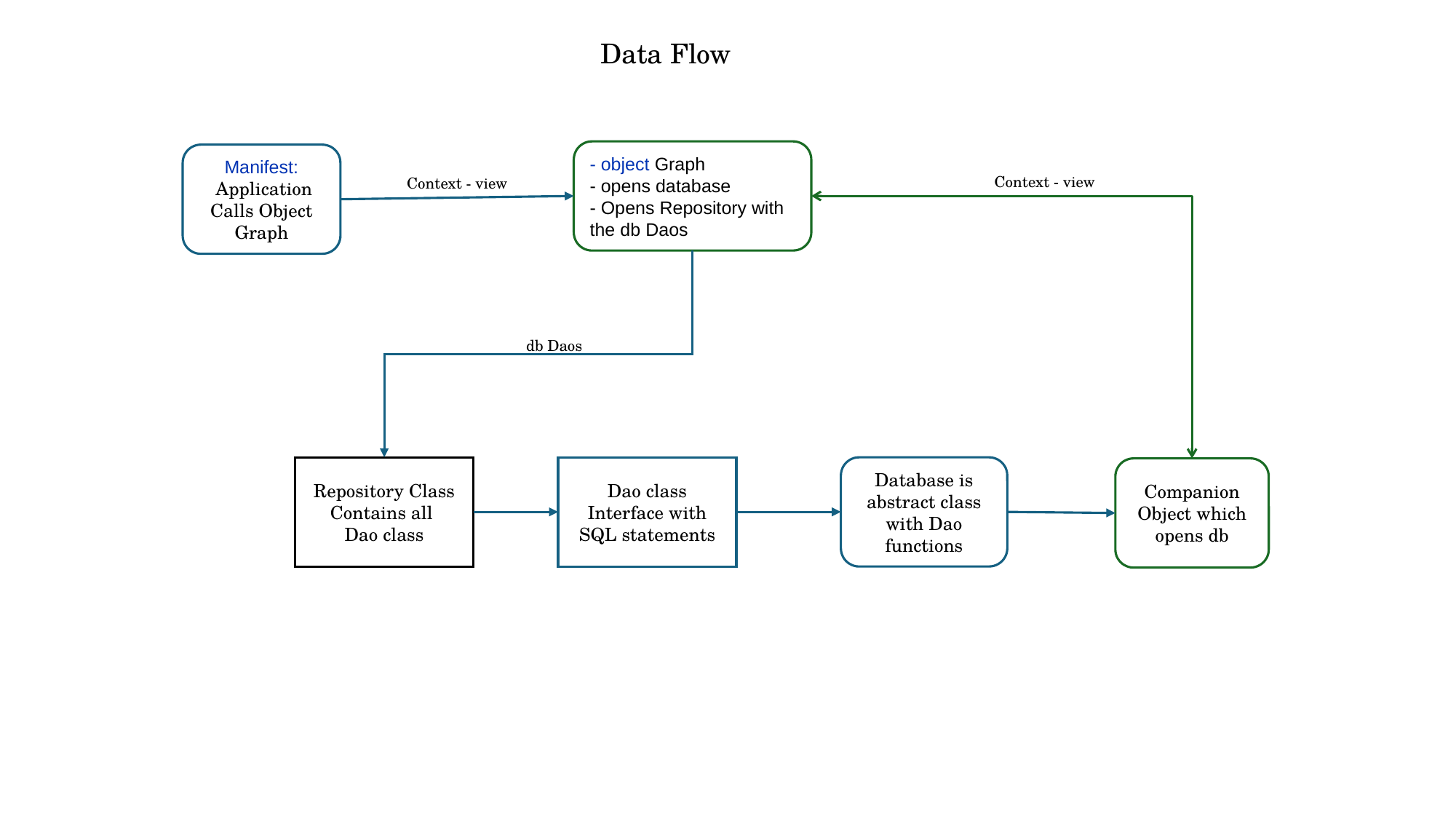

Data Flow
- object Graph
- opens database
- Opens Repository with the db Daos
Manifest:
 Application
Calls Object Graph
Context - view
Context - view
db Daos
Repository Class
Contains all
Dao class
Dao class
Interface with SQL statements
Database is abstract class with Dao functions
Companion Object which opens db